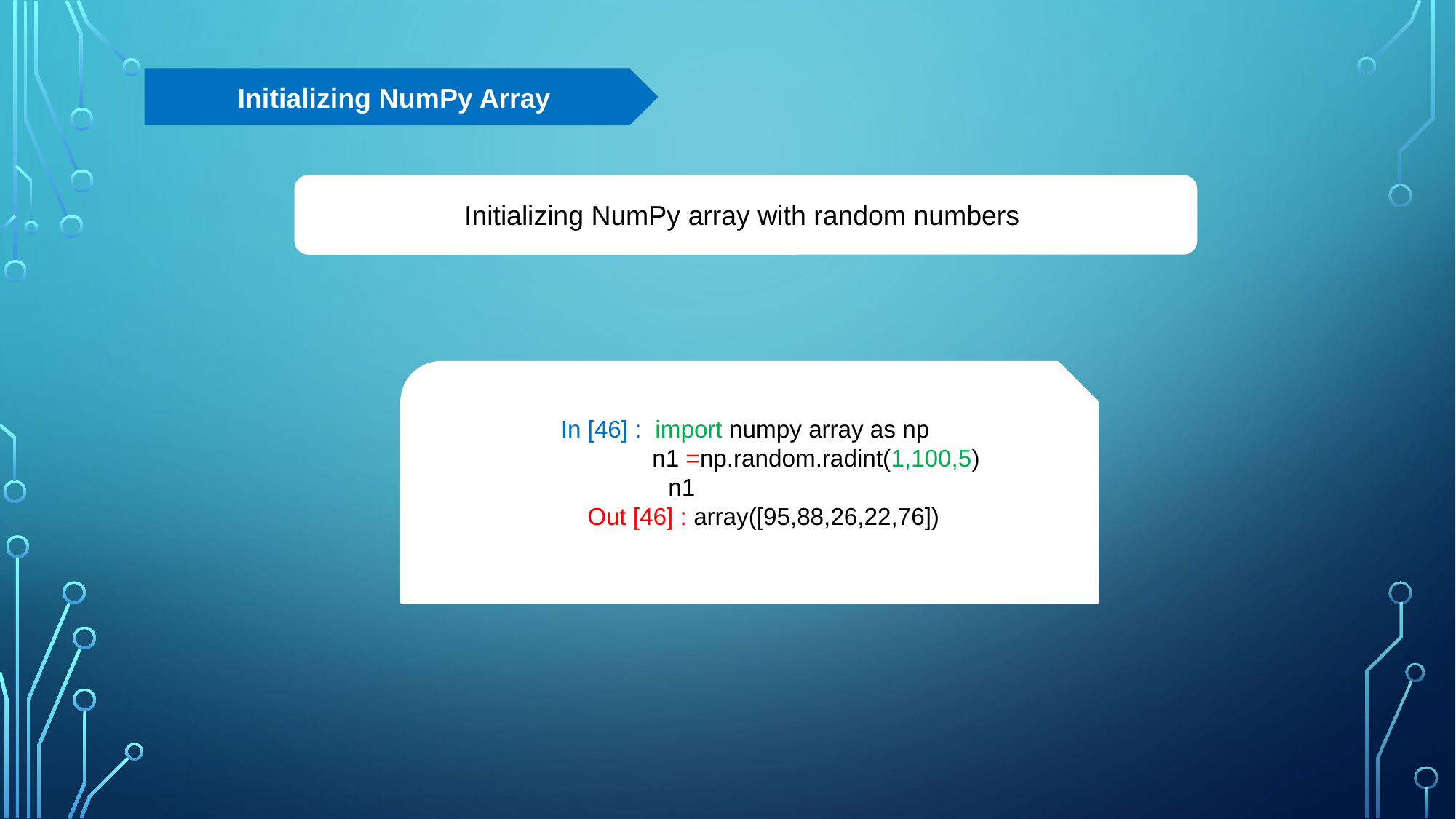

Initializing NumPy Array

Initializing NumPy array with random numbers
In [46] :  import numpy array as np
                     n1 =np.random.radint(1,100,5)
            n1
Out [46] : array([95,88,26,22,76])

#